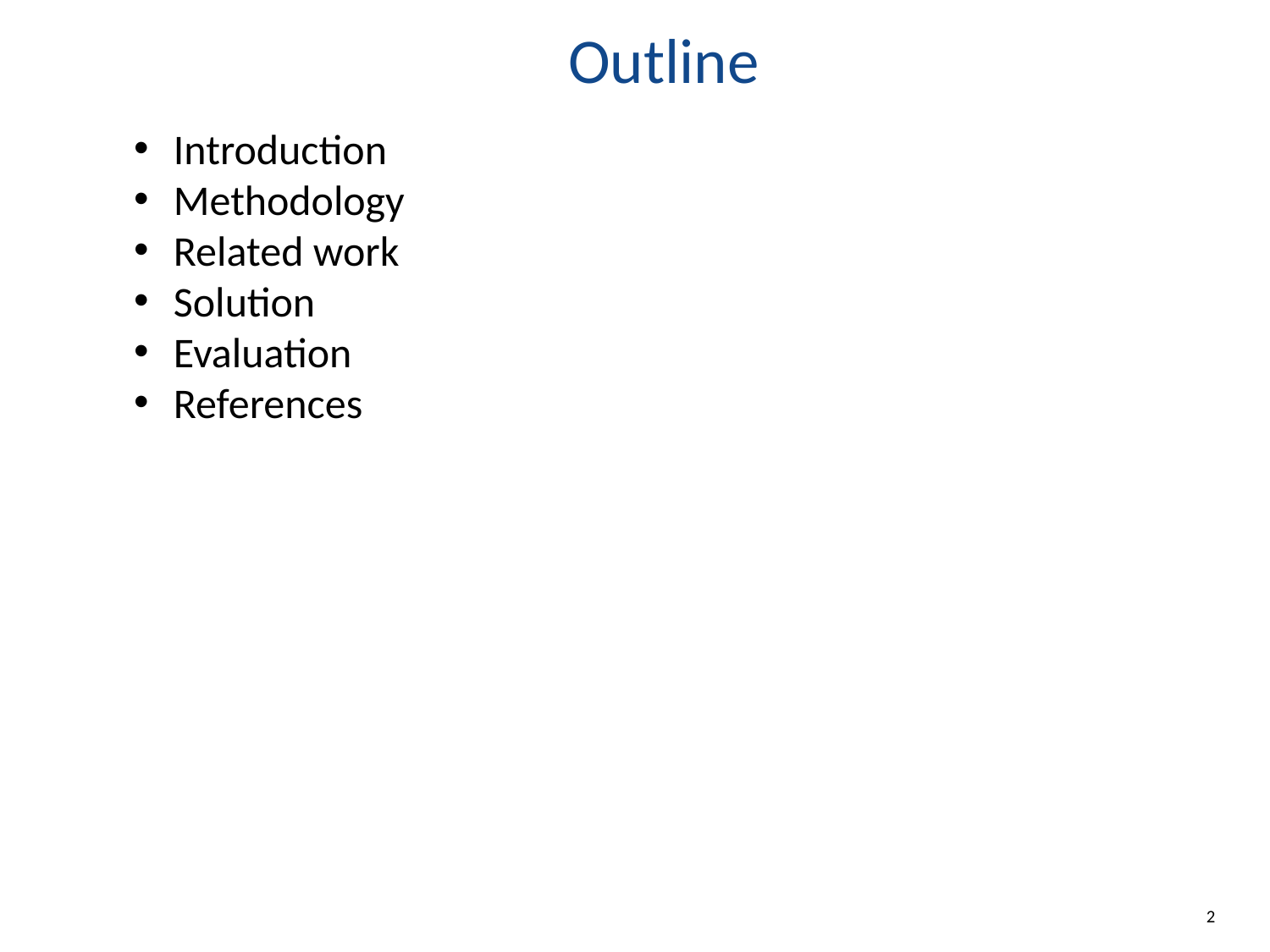

# Outline
Introduction
Methodology
Related work
Solution
Evaluation
References